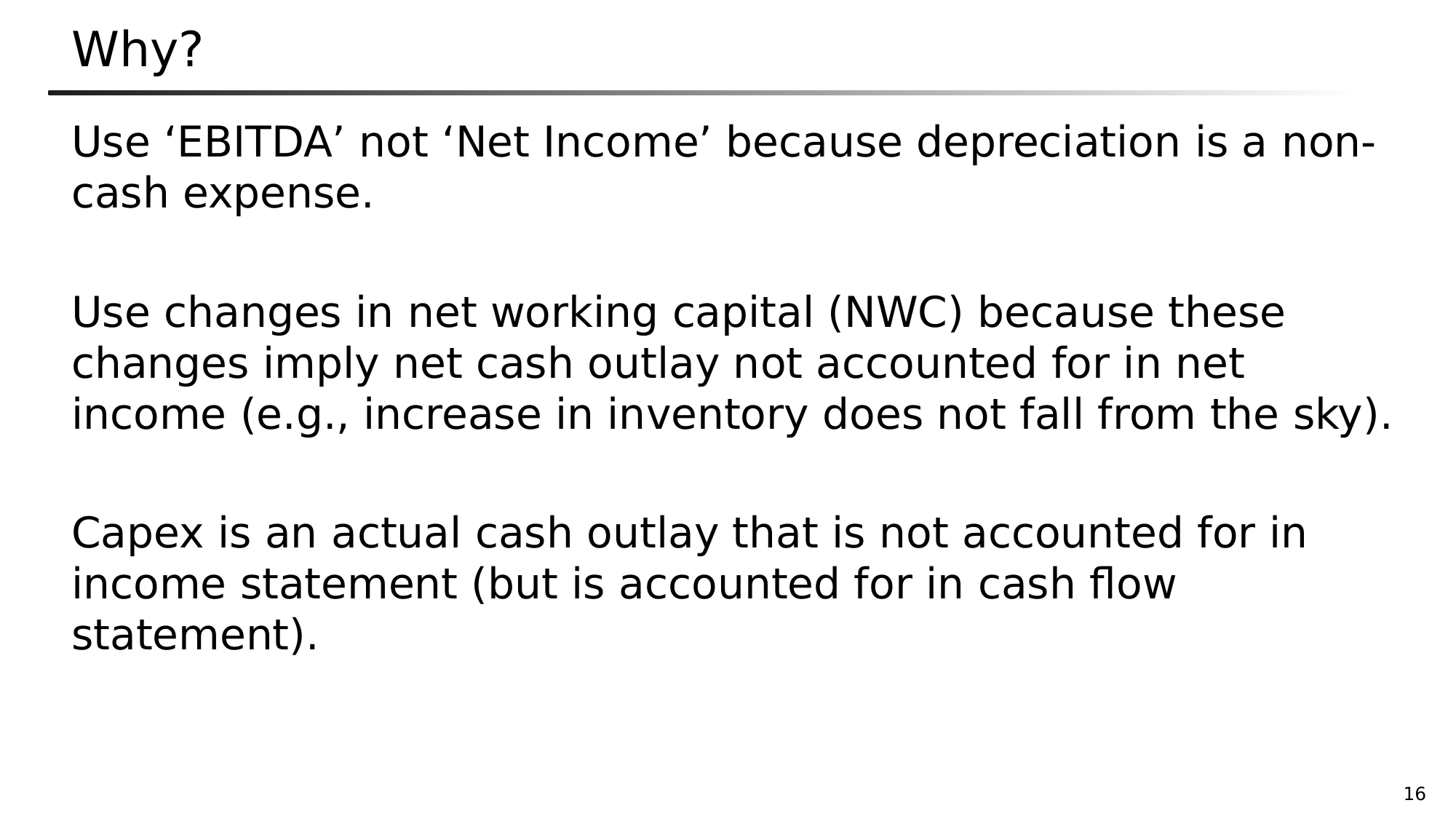

# Why?
Use ‘EBITDA’ not ‘Net Income’ because depreciation is a non-cash expense.

Use changes in net working capital (NWC) because these changes imply net cash outlay not accounted for in net income (e.g., increase in inventory does not fall from the sky).

Capex is an actual cash outlay that is not accounted for in income statement (but is accounted for in cash flow statement).